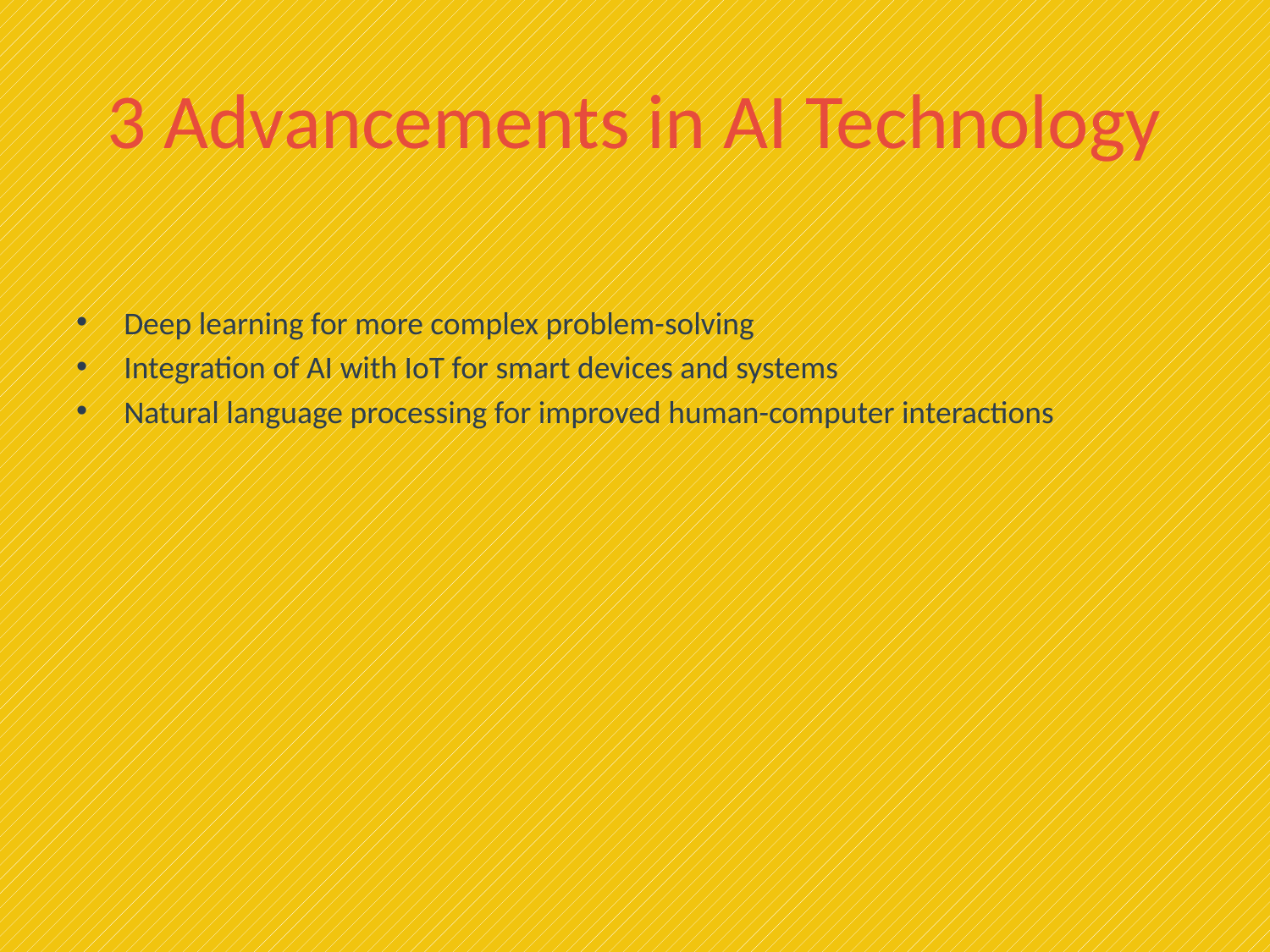

# 3 Advancements in AI Technology

Deep learning for more complex problem-solving
Integration of AI with IoT for smart devices and systems
Natural language processing for improved human-computer interactions